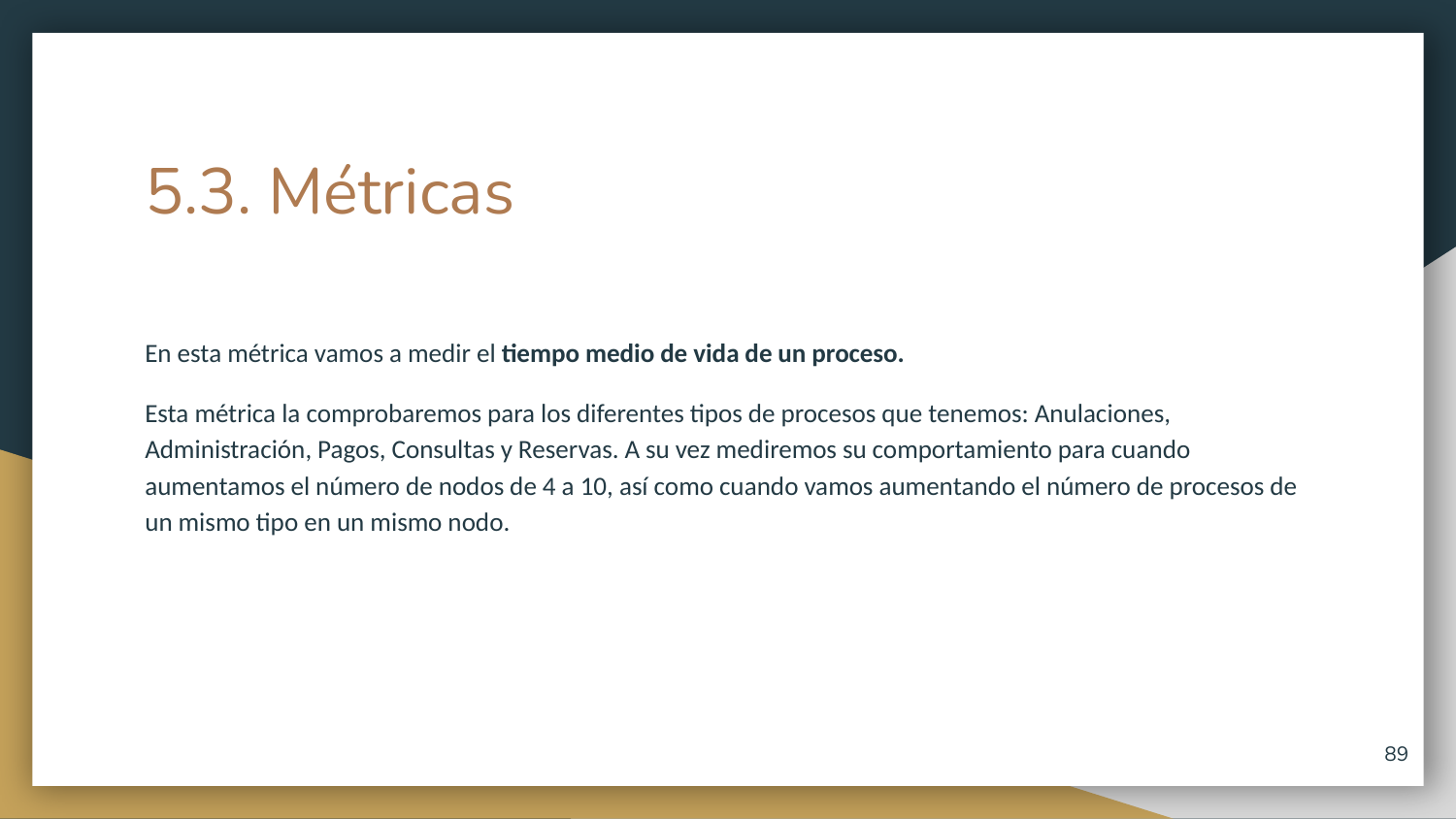

# 5.3. Métricas
En esta métrica vamos a medir el tiempo medio de vida de un proceso.
Esta métrica la comprobaremos para los diferentes tipos de procesos que tenemos: Anulaciones, Administración, Pagos, Consultas y Reservas. A su vez mediremos su comportamiento para cuando aumentamos el número de nodos de 4 a 10, así como cuando vamos aumentando el número de procesos de un mismo tipo en un mismo nodo.

89